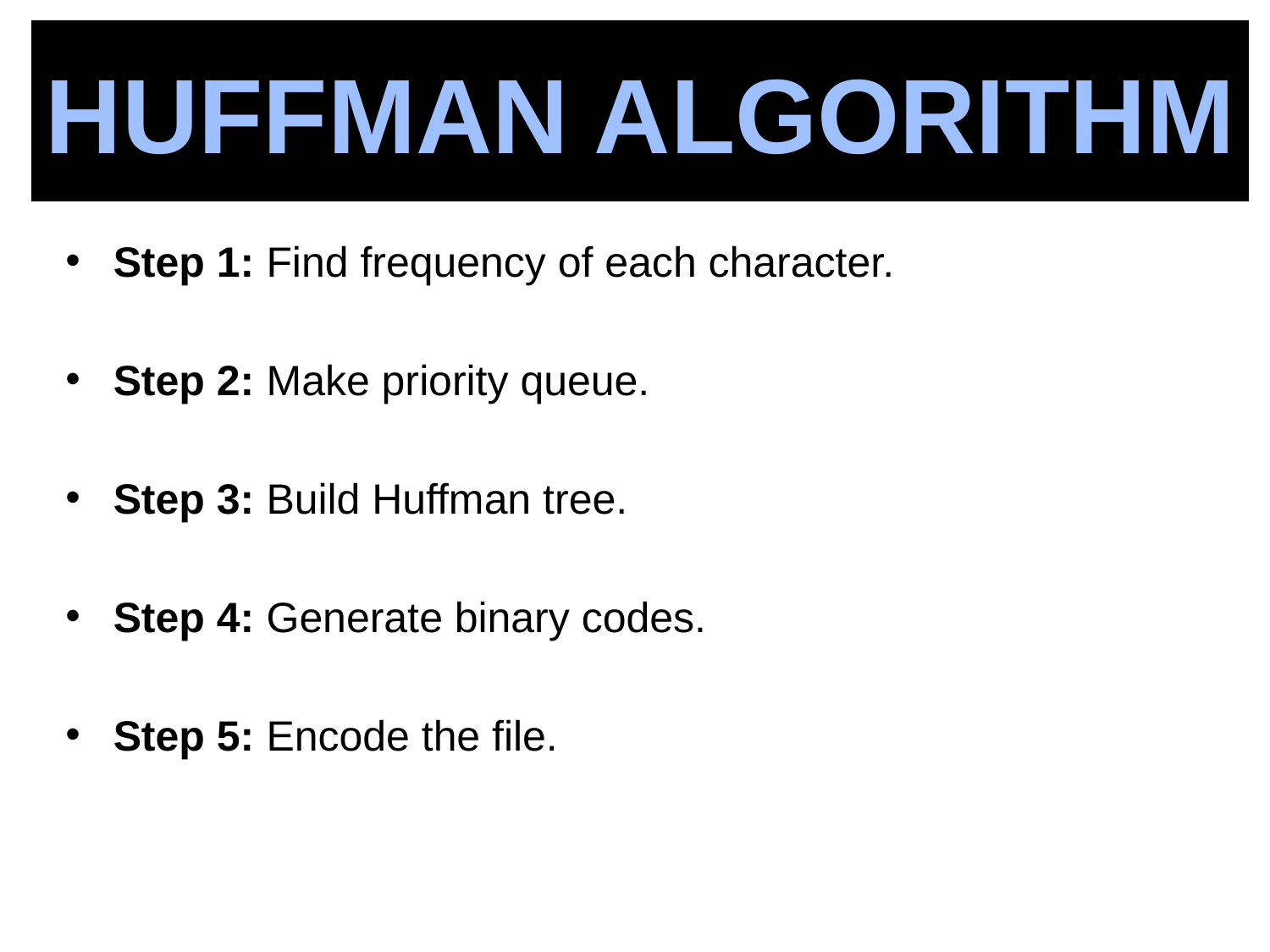

# HUFFMAN ALGORITHM

Step 1: Find frequency of each character.

Step 2: Make priority queue.

Step 3: Build Huffman tree.

Step 4: Generate binary codes.

Step 5: Encode the file.